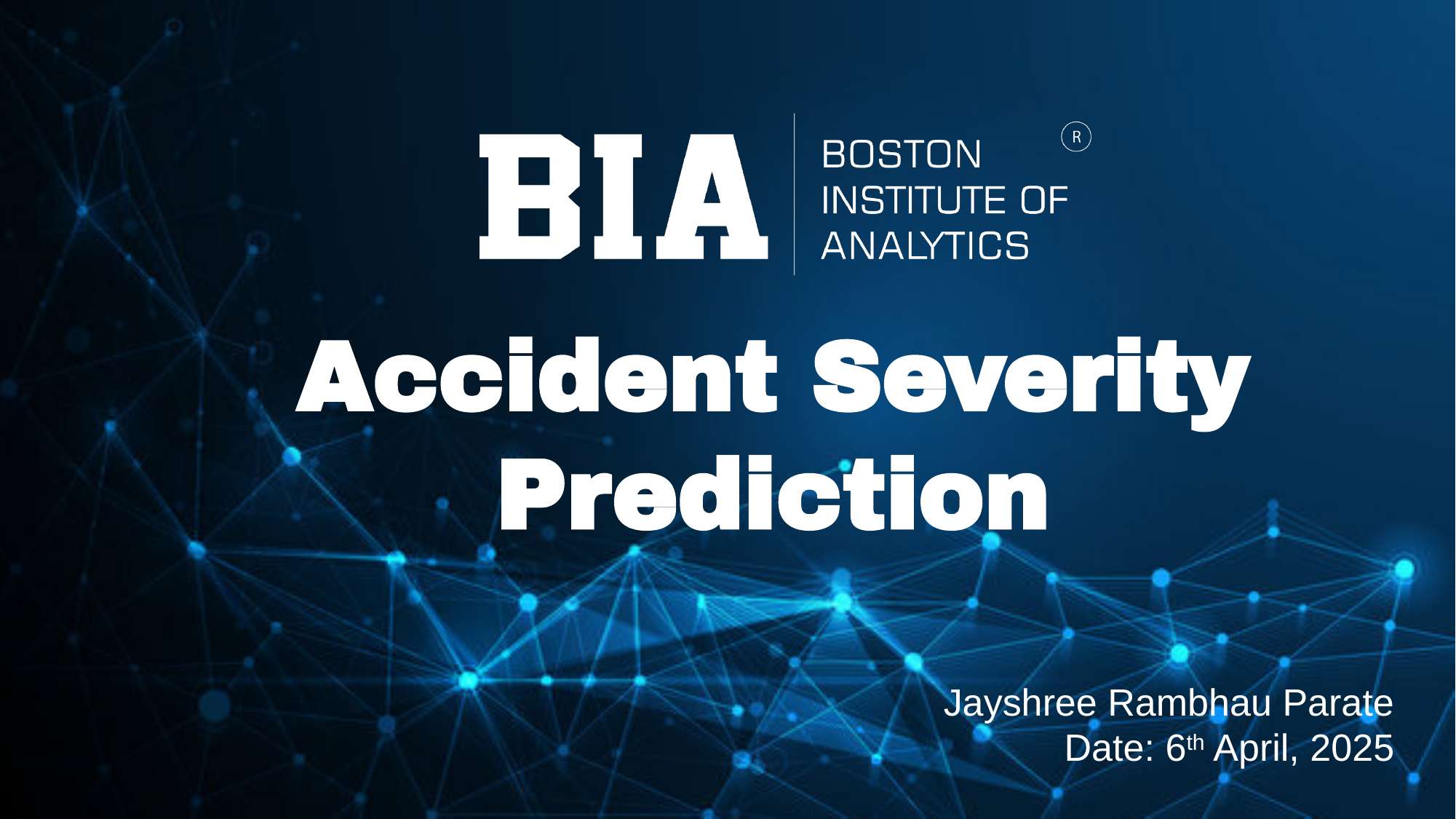

Accident Severity Prediction
Jayshree Rambhau Parate
Date: 6th April, 2025